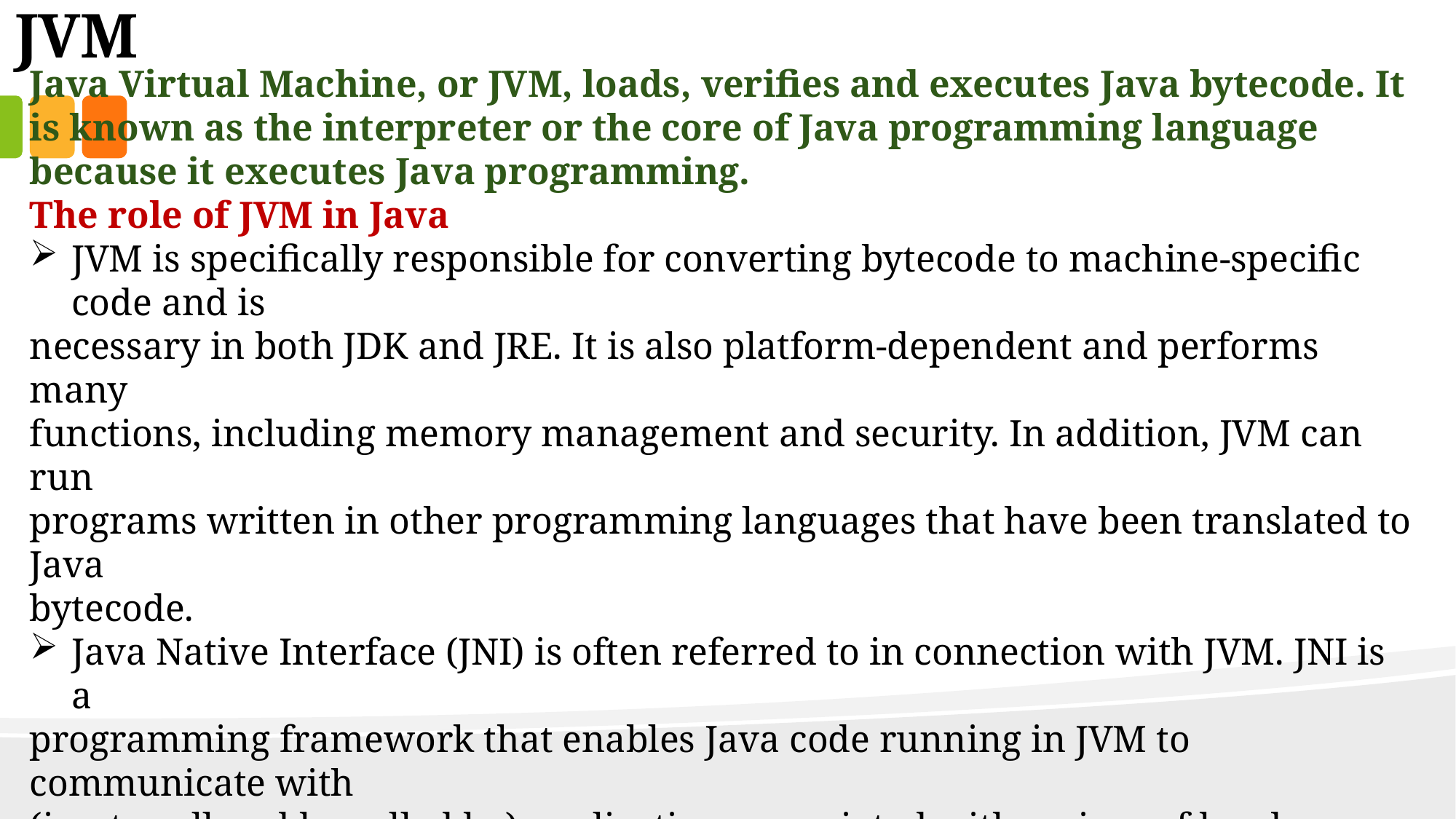

JVM
Java Virtual Machine, or JVM, loads, verifies and executes Java bytecode. It is known as the interpreter or the core of Java programming language because it executes Java programming.
The role of JVM in Java
JVM is specifically responsible for converting bytecode to machine-specific code and is
necessary in both JDK and JRE. It is also platform-dependent and performs many
functions, including memory management and security. In addition, JVM can run
programs written in other programming languages that have been translated to Java
bytecode.
Java Native Interface (JNI) is often referred to in connection with JVM. JNI is a
programming framework that enables Java code running in JVM to communicate with
(i.e., to call and be called by) applications associated with a piece of hardware and
specific operating system platform. These applications are called native applications
and can often be written in other languages. Native methods are used to move native
code written in other languages into a Java application.